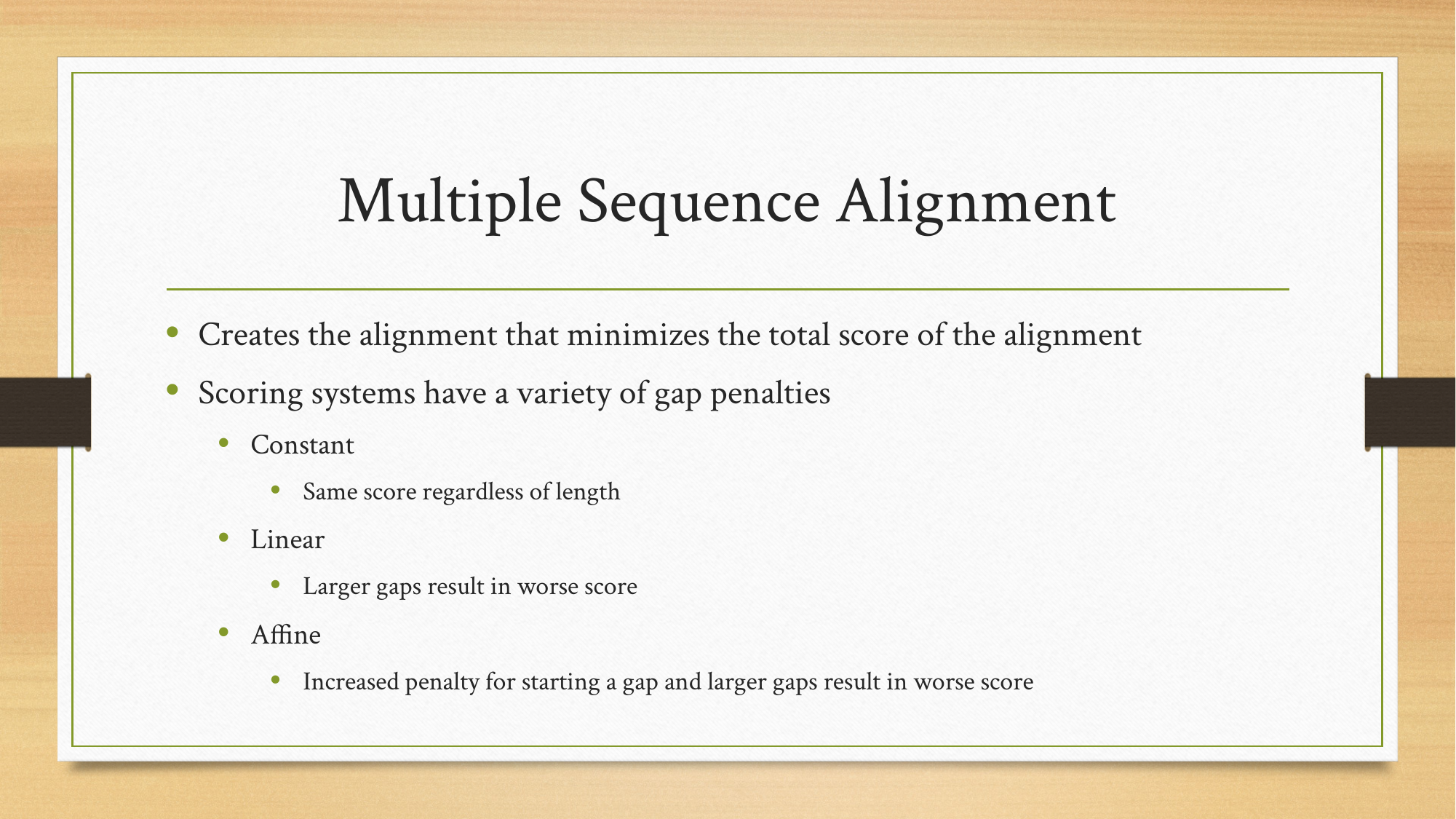

# Multiple Sequence Alignment
Creates the alignment that minimizes the total score of the alignment
Scoring systems have a variety of gap penalties
Constant
Same score regardless of length
Linear
Larger gaps result in worse score
Affine
Increased penalty for starting a gap and larger gaps result in worse score